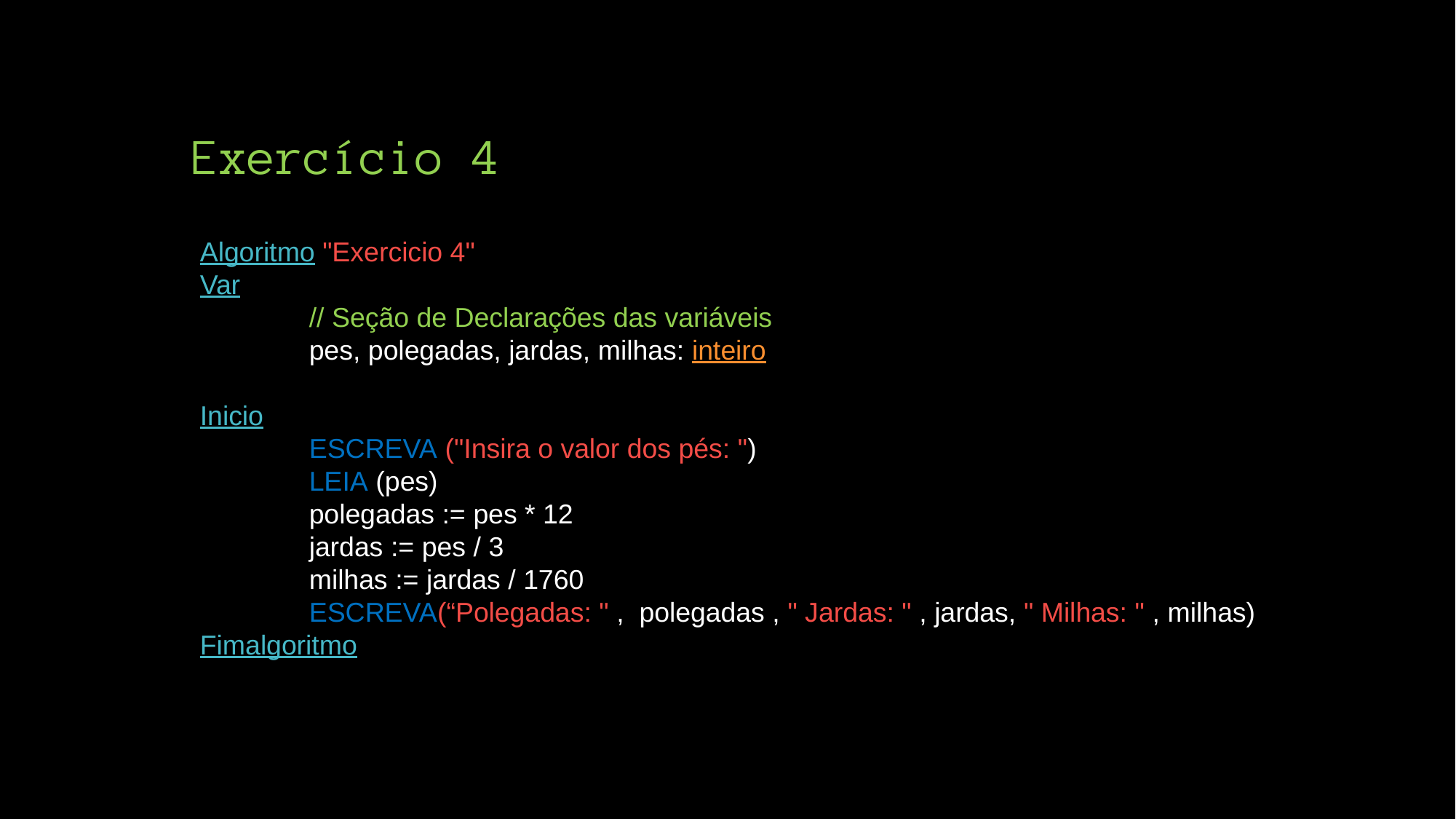

# Exercício 4
Algoritmo "Exercicio 4"
Var
	// Seção de Declarações das variáveis
 	pes, polegadas, jardas, milhas: inteiro

Inicio
	ESCREVA ("Insira o valor dos pés: ")
	LEIA (pes)
	polegadas := pes * 12
	jardas := pes / 3
	milhas := jardas / 1760
	ESCREVA(“Polegadas: " ,  polegadas , " Jardas: " , jardas, " Milhas: " , milhas)
Fimalgoritmo